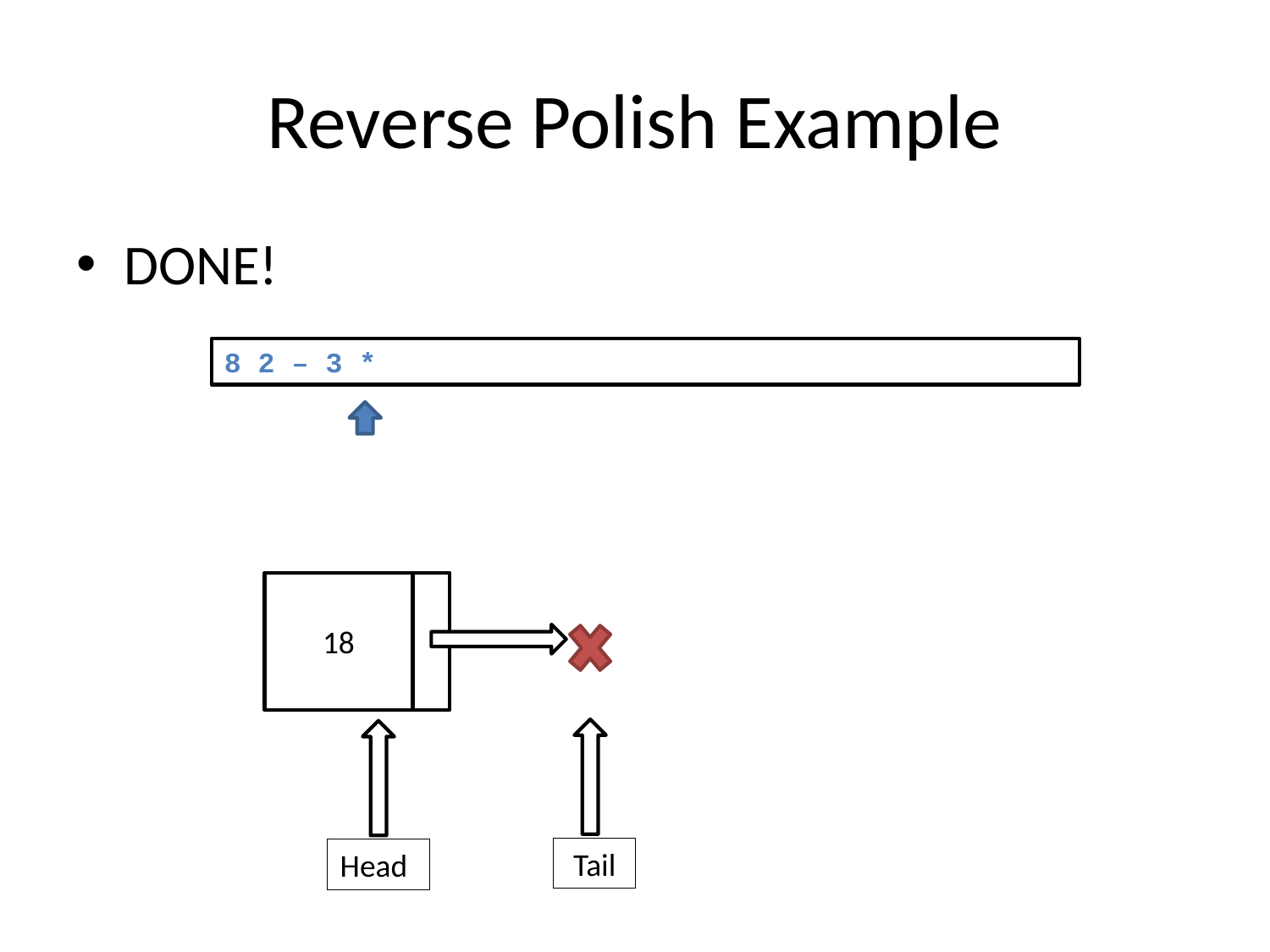

# Reverse Polish Example
DONE!
8 2 – 3 *

18

Tail
Head